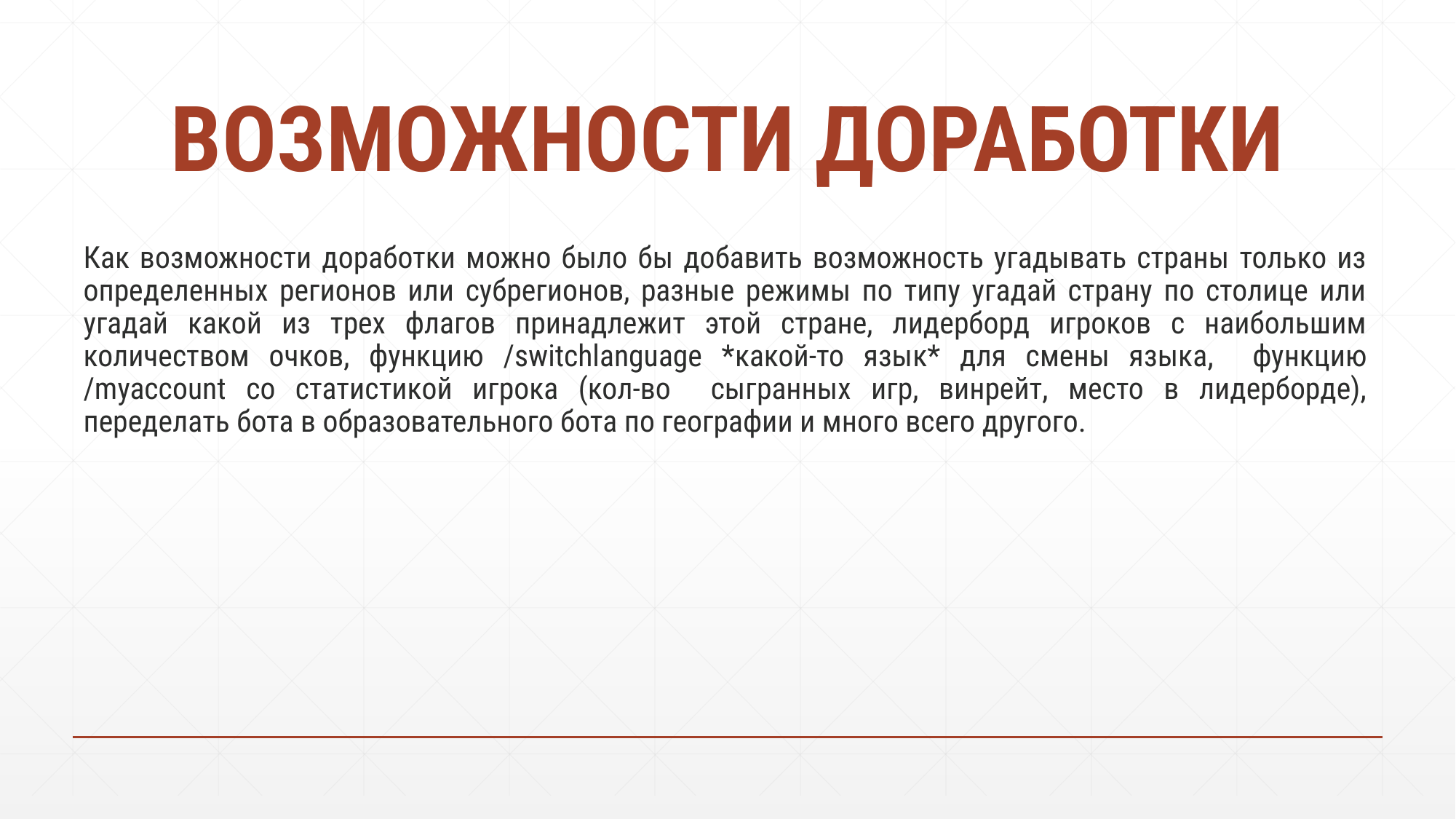

# ВОЗМОЖНОСТИ ДОРАБОТКИ
Как возможности доработки можно было бы добавить возможность угадывать страны только из определенных регионов или субрегионов, разные режимы по типу угадай страну по столице или угадай какой из трех флагов принадлежит этой стране, лидерборд игроков с наибольшим количеством очков, функцию /switchlanguage *какой-то язык* для смены языка,  функцию /myaccount со статистикой игрока (кол-во  сыгранных игр, винрейт, место в лидерборде), переделать бота в образовательного бота по географии и много всего другого.